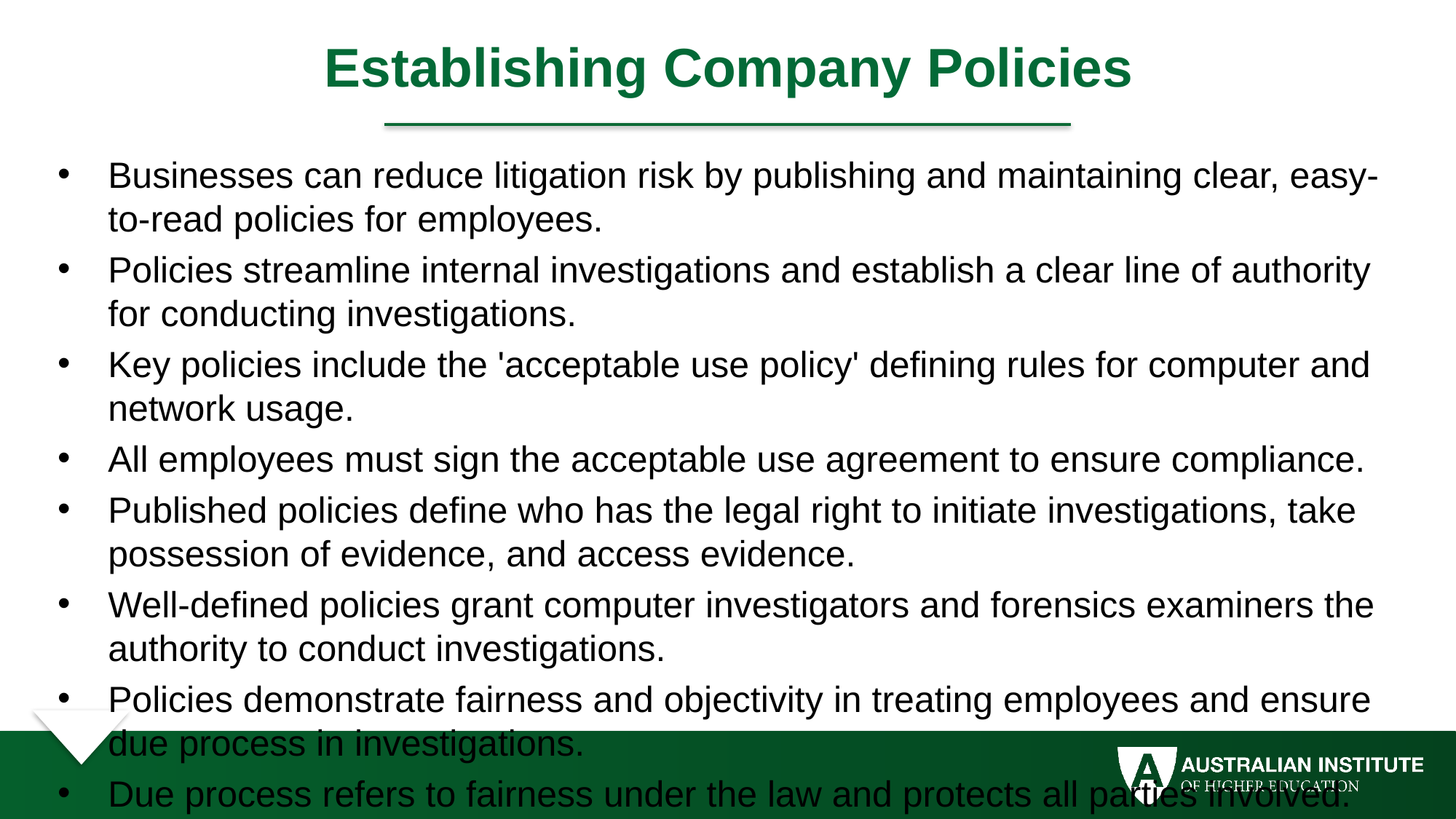

# Establishing Company Policies
Businesses can reduce litigation risk by publishing and maintaining clear, easy-to-read policies for employees.
Policies streamline internal investigations and establish a clear line of authority for conducting investigations.
Key policies include the 'acceptable use policy' defining rules for computer and network usage.
All employees must sign the acceptable use agreement to ensure compliance.
Published policies define who has the legal right to initiate investigations, take possession of evidence, and access evidence.
Well-defined policies grant computer investigators and forensics examiners the authority to conduct investigations.
Policies demonstrate fairness and objectivity in treating employees and ensure due process in investigations.
Due process refers to fairness under the law and protects all parties involved.
Lack of defined policies exposes businesses to litigation from current or former employees.
Policy maintainers must stay updated with applicable laws, which vary by location.
Regular training and updates on standards and policies keep employees informed of acceptable and unacceptable network behavior.